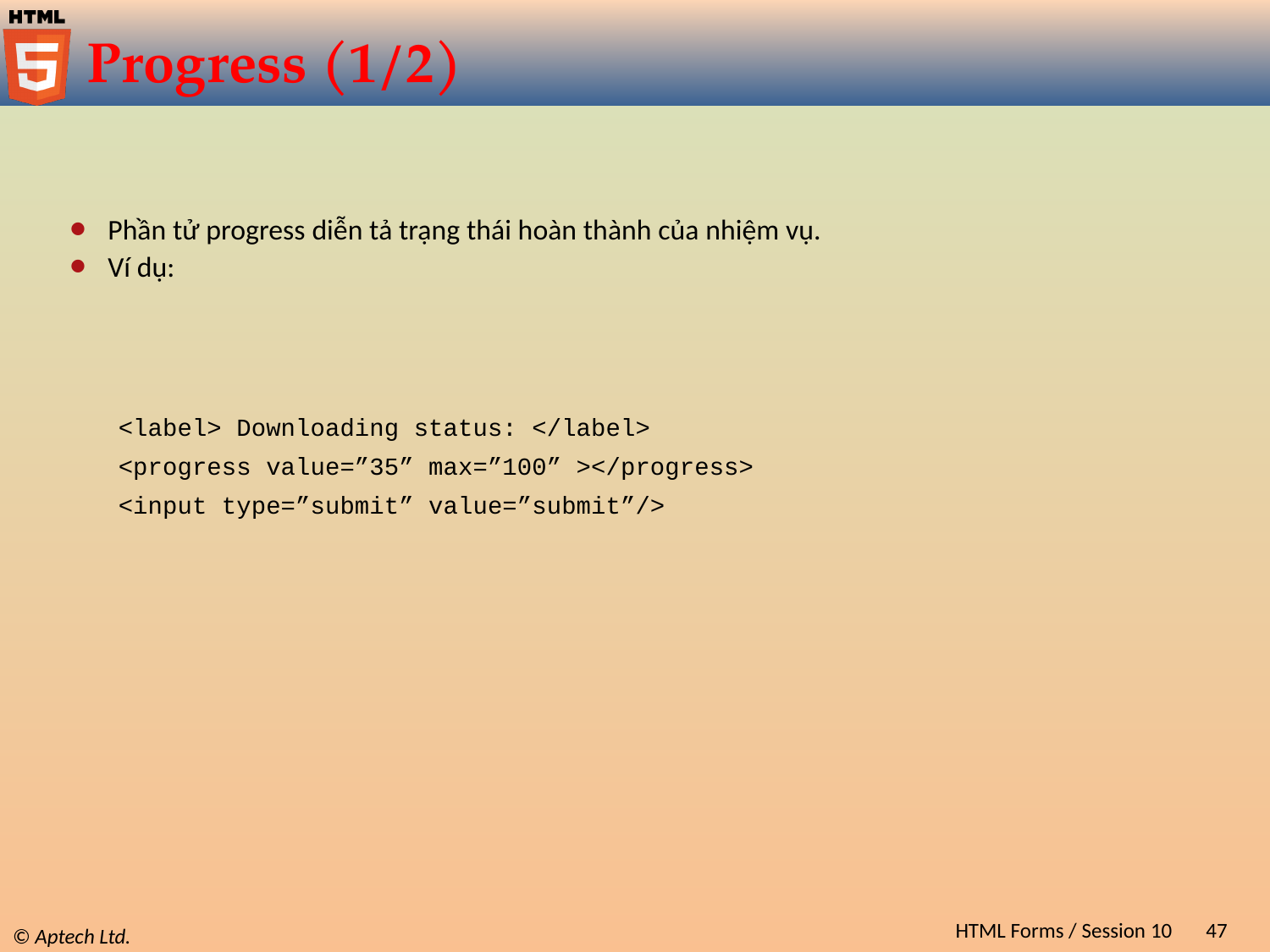

# Progress (1/2)
Phần tử progress diễn tả trạng thái hoàn thành của nhiệm vụ.
Ví dụ:
<label> Downloading status: </label>
<progress value=”35” max=”100” ></progress>
<input type=”submit” value=”submit”/>
HTML Forms / Session 10
47